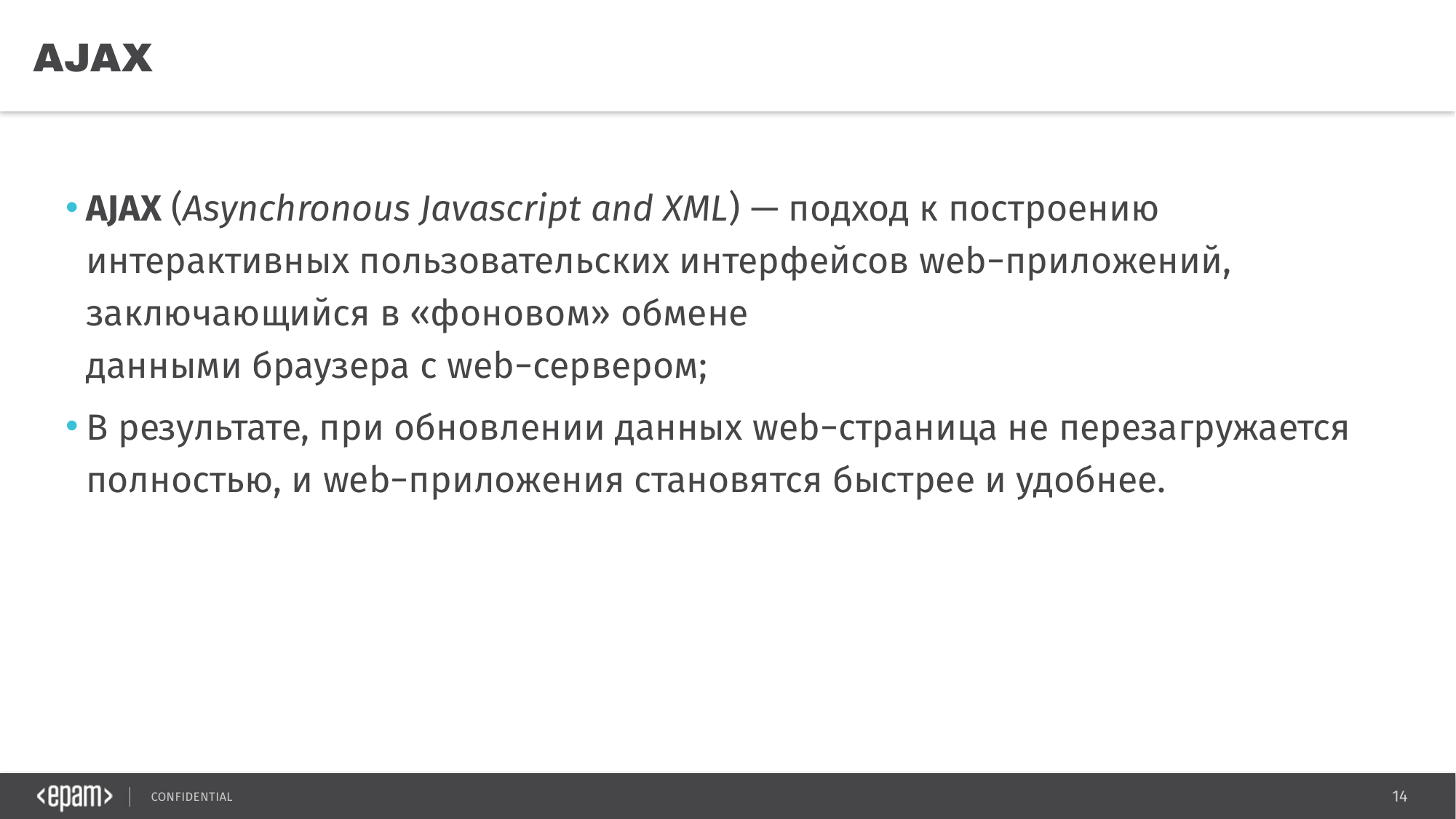

# AJAX
AJAX (Asynchronous Javascript and XML) — подход к построению интерактивных пользовательских интерфейсов web−приложений, заключающийся в «фоновом» обмене данными браузера с web−сервером;
В результате, при обновлении данных web−страница не перезагружается полностью, и web−приложения становятся быстрее и удобнее.